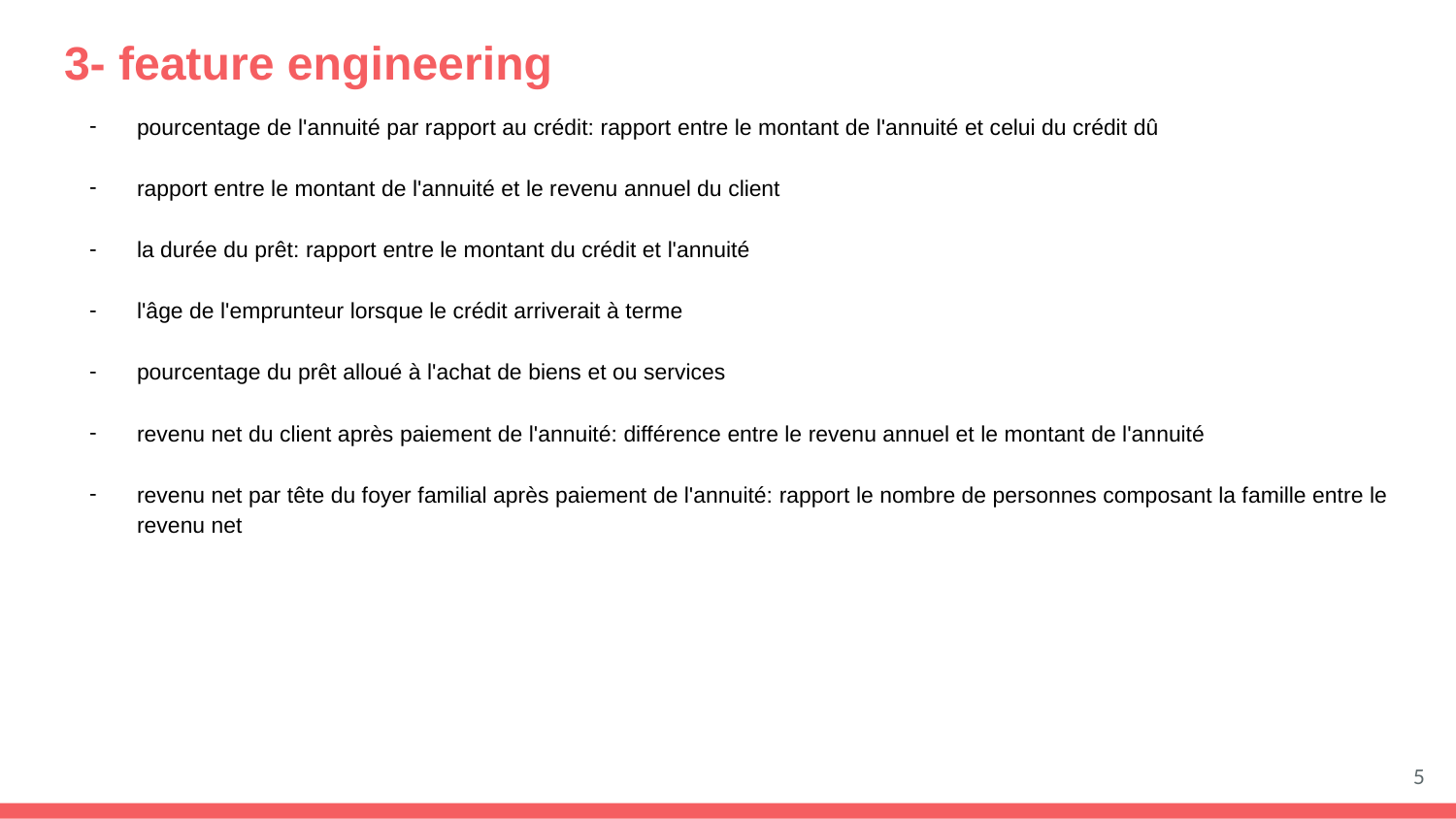

# 3- feature engineering
pourcentage de l'annuité par rapport au crédit: rapport entre le montant de l'annuité et celui du crédit dû

rapport entre le montant de l'annuité et le revenu annuel du client

la durée du prêt: rapport entre le montant du crédit et l'annuité

l'âge de l'emprunteur lorsque le crédit arriverait à terme

pourcentage du prêt alloué à l'achat de biens et ou services

revenu net du client après paiement de l'annuité: différence entre le revenu annuel et le montant de l'annuité

revenu net par tête du foyer familial après paiement de l'annuité: rapport le nombre de personnes composant la famille entre le revenu net

5